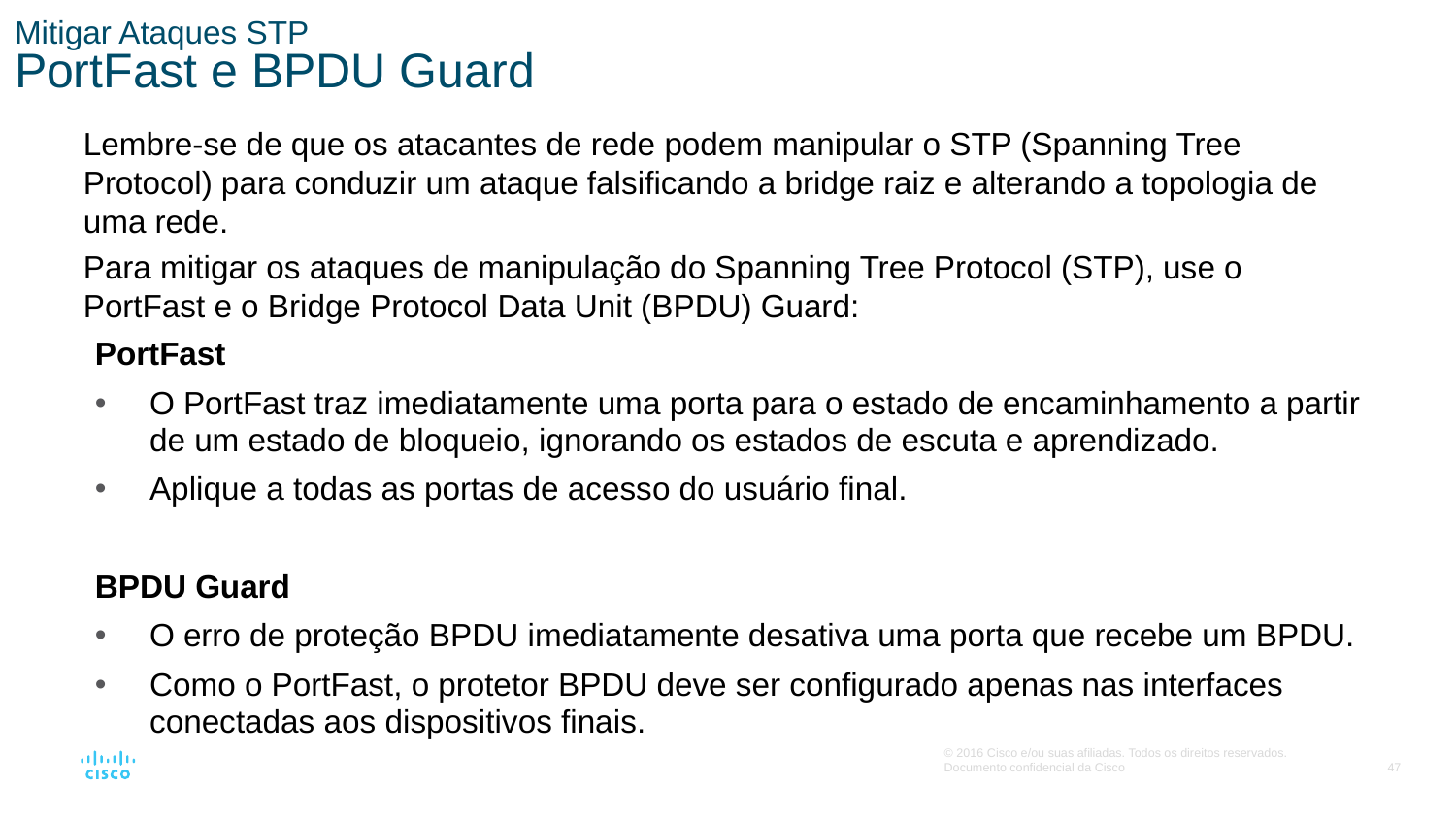

# Mitigar Ataques STP PortFast e BPDU Guard
Lembre-se de que os atacantes de rede podem manipular o STP (Spanning Tree Protocol) para conduzir um ataque falsificando a bridge raiz e alterando a topologia de uma rede.
Para mitigar os ataques de manipulação do Spanning Tree Protocol (STP), use o PortFast e o Bridge Protocol Data Unit (BPDU) Guard:
PortFast
O PortFast traz imediatamente uma porta para o estado de encaminhamento a partir de um estado de bloqueio, ignorando os estados de escuta e aprendizado.
Aplique a todas as portas de acesso do usuário final.

BPDU Guard
O erro de proteção BPDU imediatamente desativa uma porta que recebe um BPDU.
Como o PortFast, o protetor BPDU deve ser configurado apenas nas interfaces conectadas aos dispositivos finais.